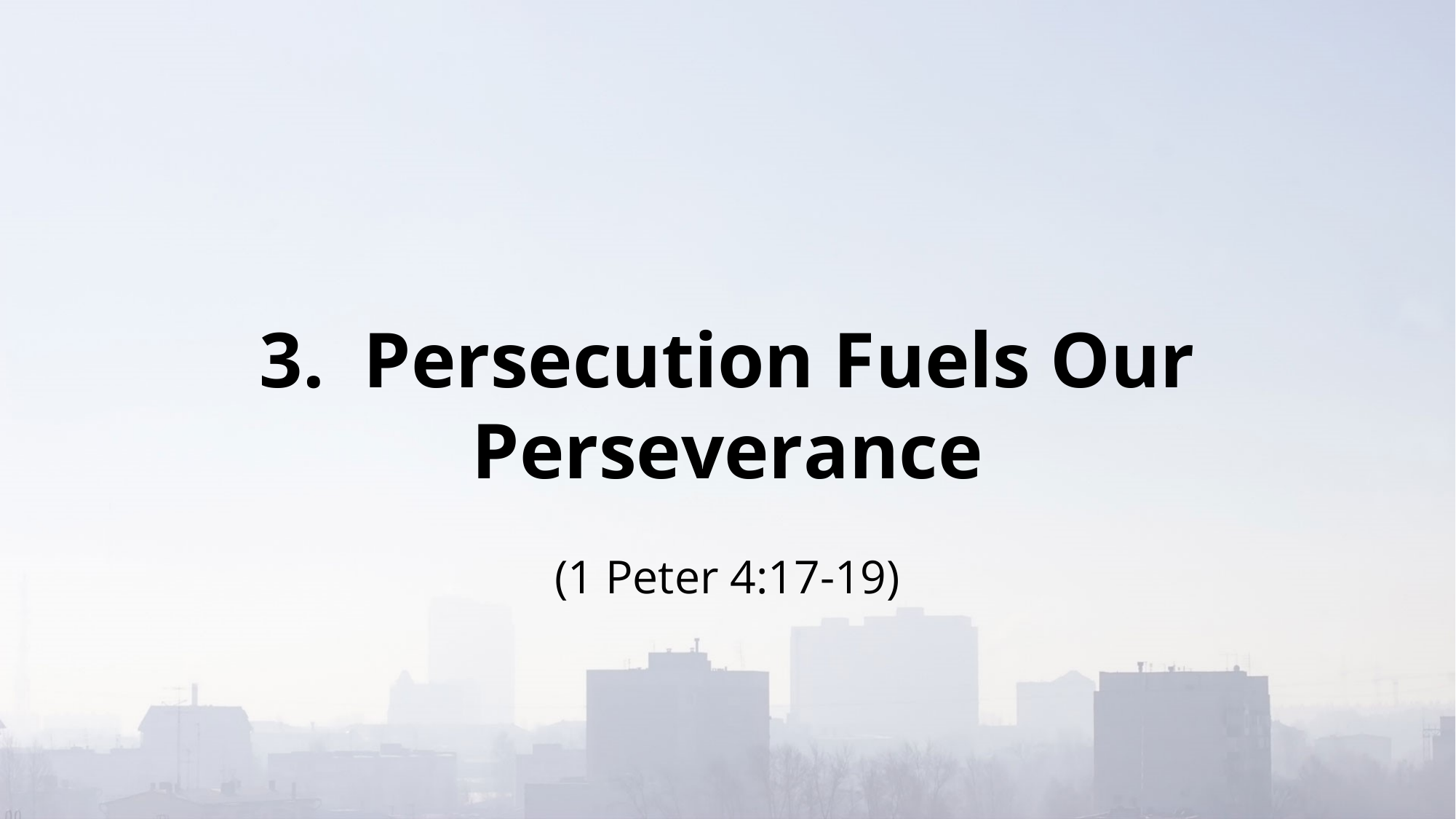

3.  Persecution Fuels Our Perseverance

(1 Peter 4:17-19)